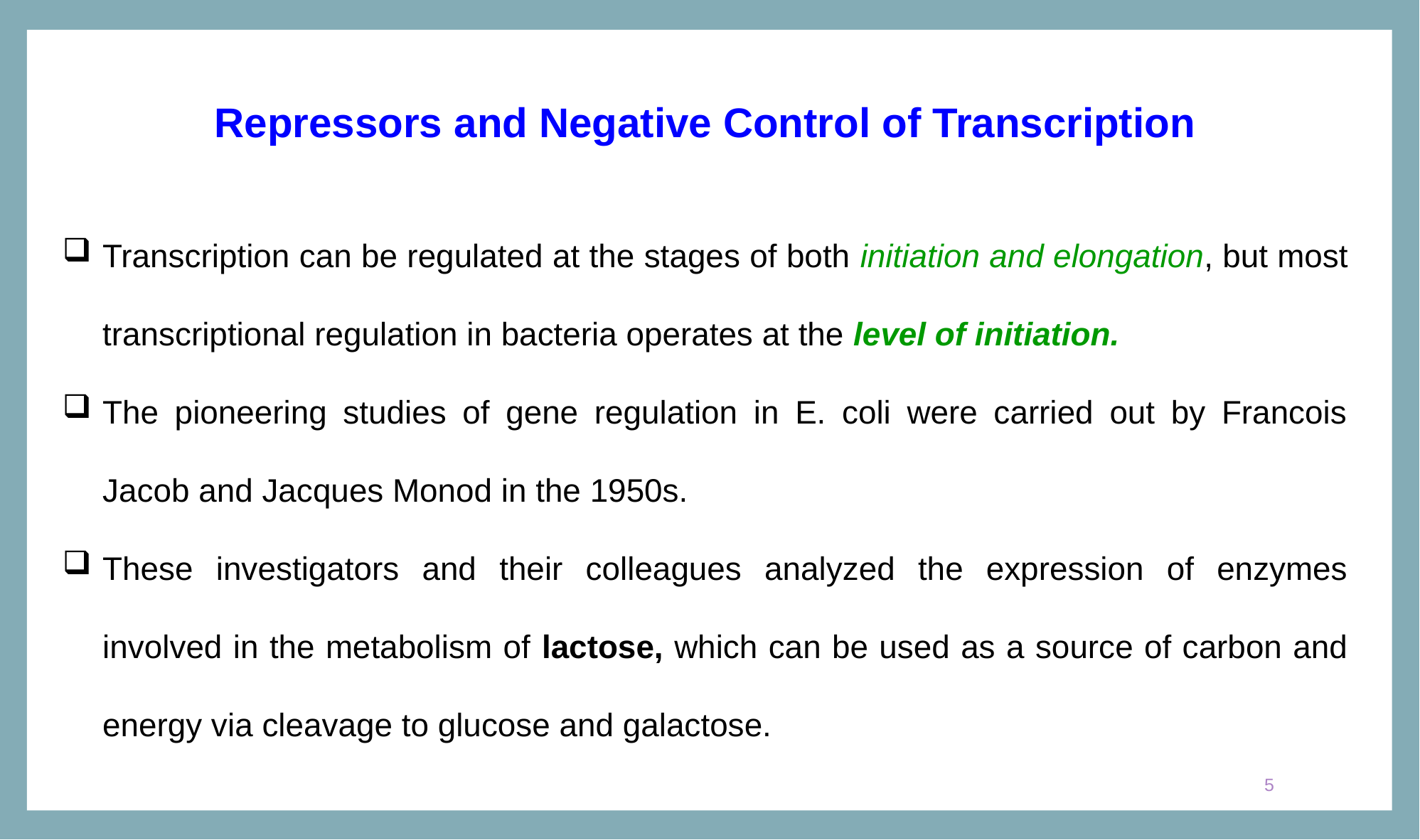

Repressors and Negative Control of Transcription

Transcription can be regulated at the stages of both initiation and elongation, but most transcriptional regulation in bacteria operates at the level of initiation.
The pioneering studies of gene regulation in E. coli were carried out by Francois Jacob and Jacques Monod in the 1950s.
These investigators and their colleagues analyzed the expression of enzymes involved in the metabolism of lactose, which can be used as a source of carbon and energy via cleavage to glucose and galactose.
5